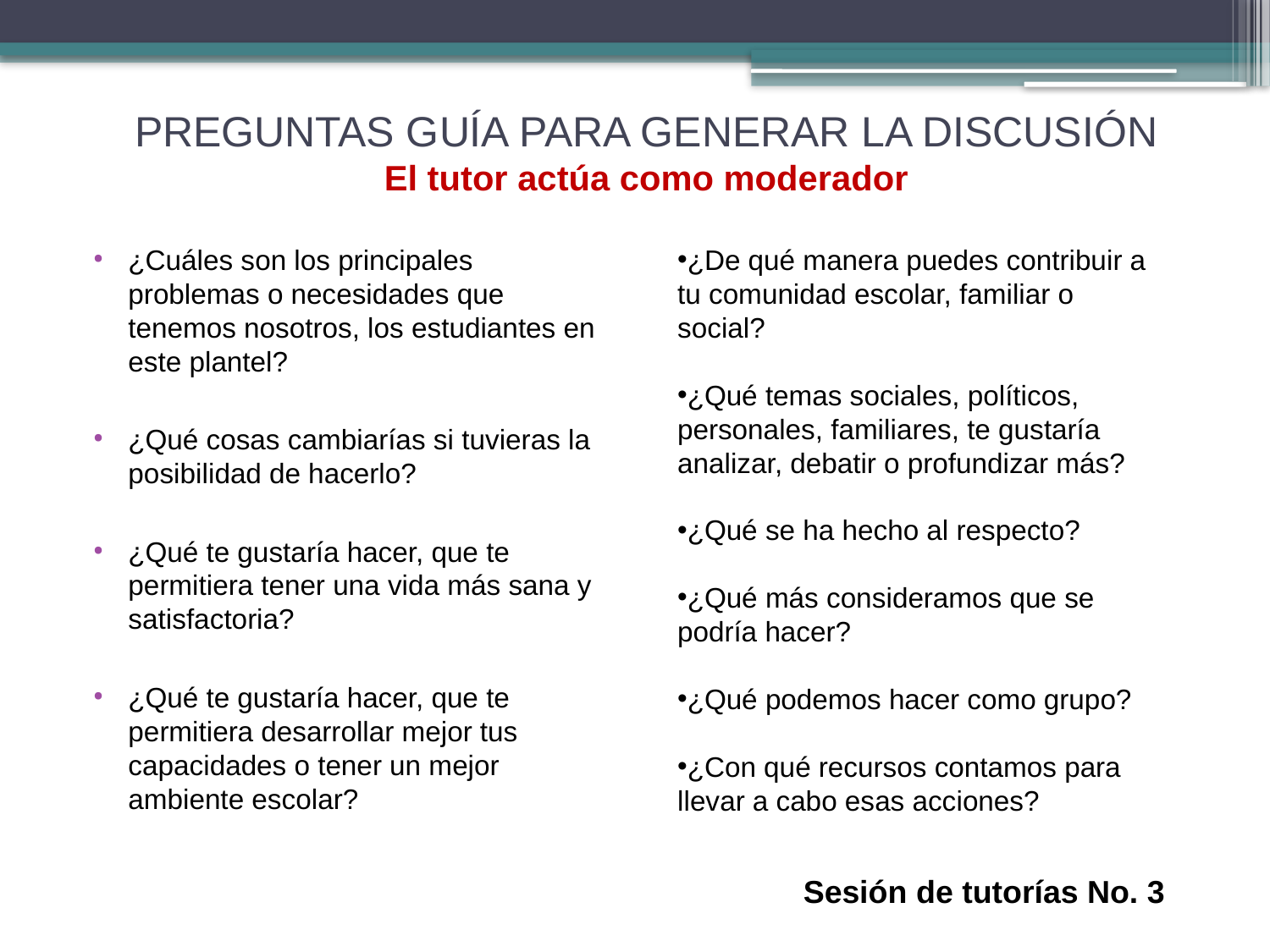

# PREGUNTAS GUÍA PARA GENERAR LA DISCUSIÓN El tutor actúa como moderador
¿Cuáles son los principales problemas o necesidades que tenemos nosotros, los estudiantes en este plantel?

¿Qué cosas cambiarías si tuvieras la posibilidad de hacerlo?

¿Qué te gustaría hacer, que te permitiera tener una vida más sana y satisfactoria?

¿Qué te gustaría hacer, que te permitiera desarrollar mejor tus capacidades o tener un mejor ambiente escolar?

¿De qué manera puedes contribuir a  tu comunidad escolar, familiar o social?

¿Qué temas sociales, políticos, personales, familiares, te gustaría analizar, debatir o profundizar más?

¿Qué se ha hecho al respecto?

¿Qué más consideramos que se podría hacer?

¿Qué podemos hacer como grupo?

¿Con qué recursos contamos para llevar a cabo esas acciones?

Sesión de tutorías No. 3